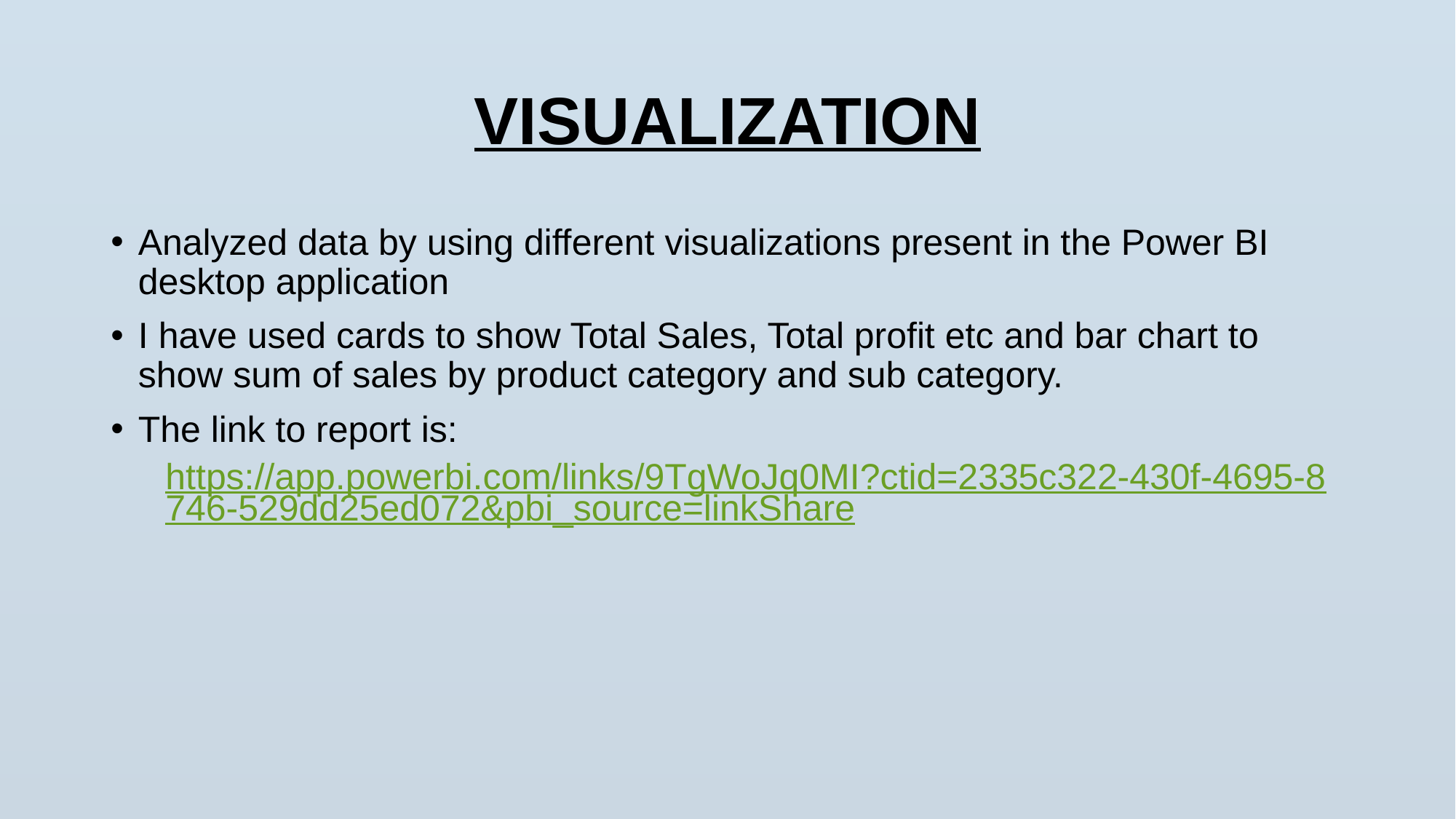

# VISUALIZATION
Analyzed data by using different visualizations present in the Power BI desktop application
I have used cards to show Total Sales, Total profit etc and bar chart to show sum of sales by product category and sub category.
The link to report is:
https://app.powerbi.com/links/9TgWoJq0MI?ctid=2335c322-430f-4695-8746-529dd25ed072&pbi_source=linkShare